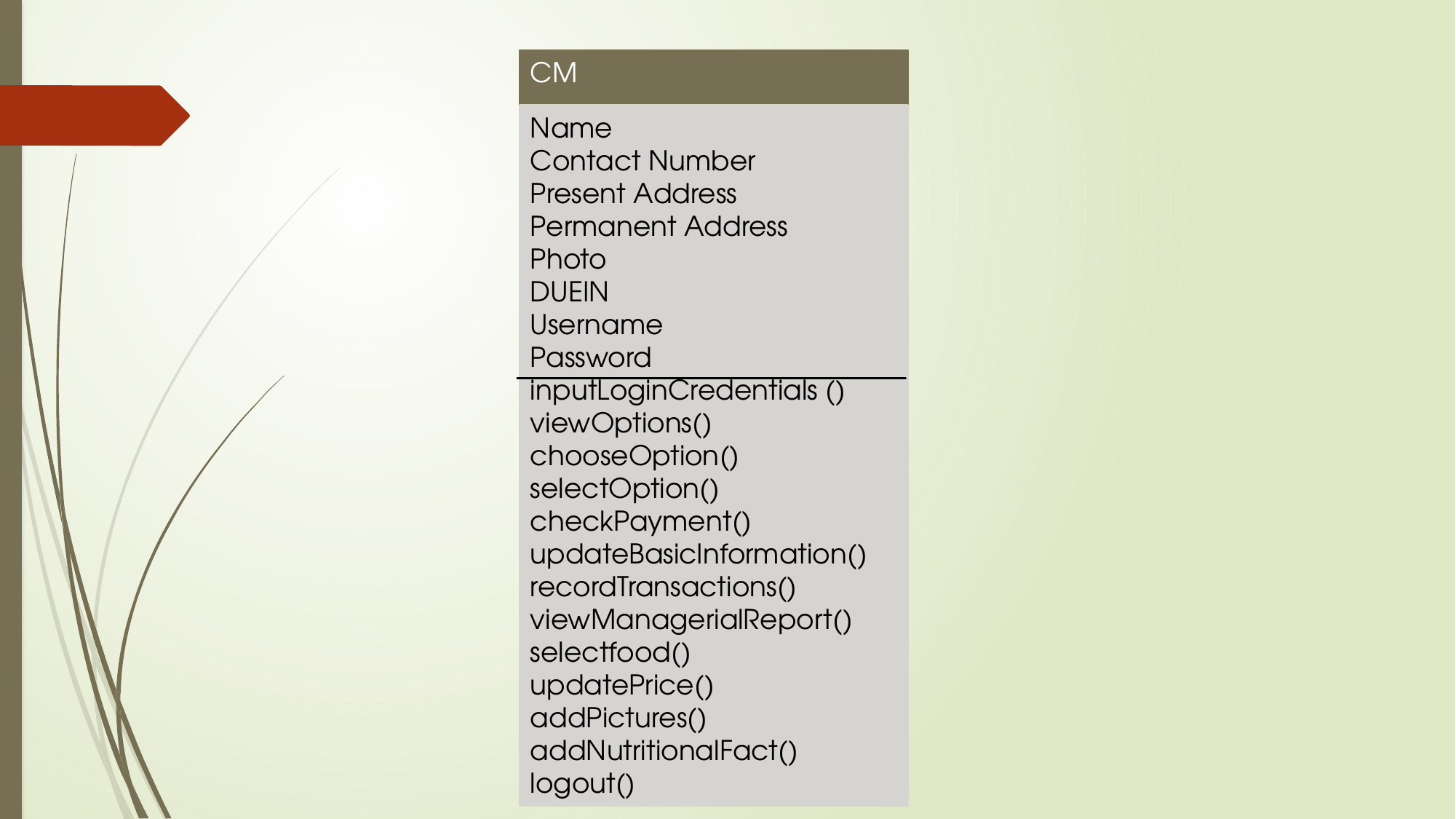

CM

Name
Contact Number
Present Address
Permanent Address
Photo
DUEIN
Username
Password
inputLoginCredentials ()
viewOptions()
chooseOption()
selectOption()
checkPayment()
updateBasicInformation()
recordTransactions()
viewManagerialReport()
selectfood()
updatePrice()
addPictures()
addNutritionalFact()
logout()

25-Sep-17